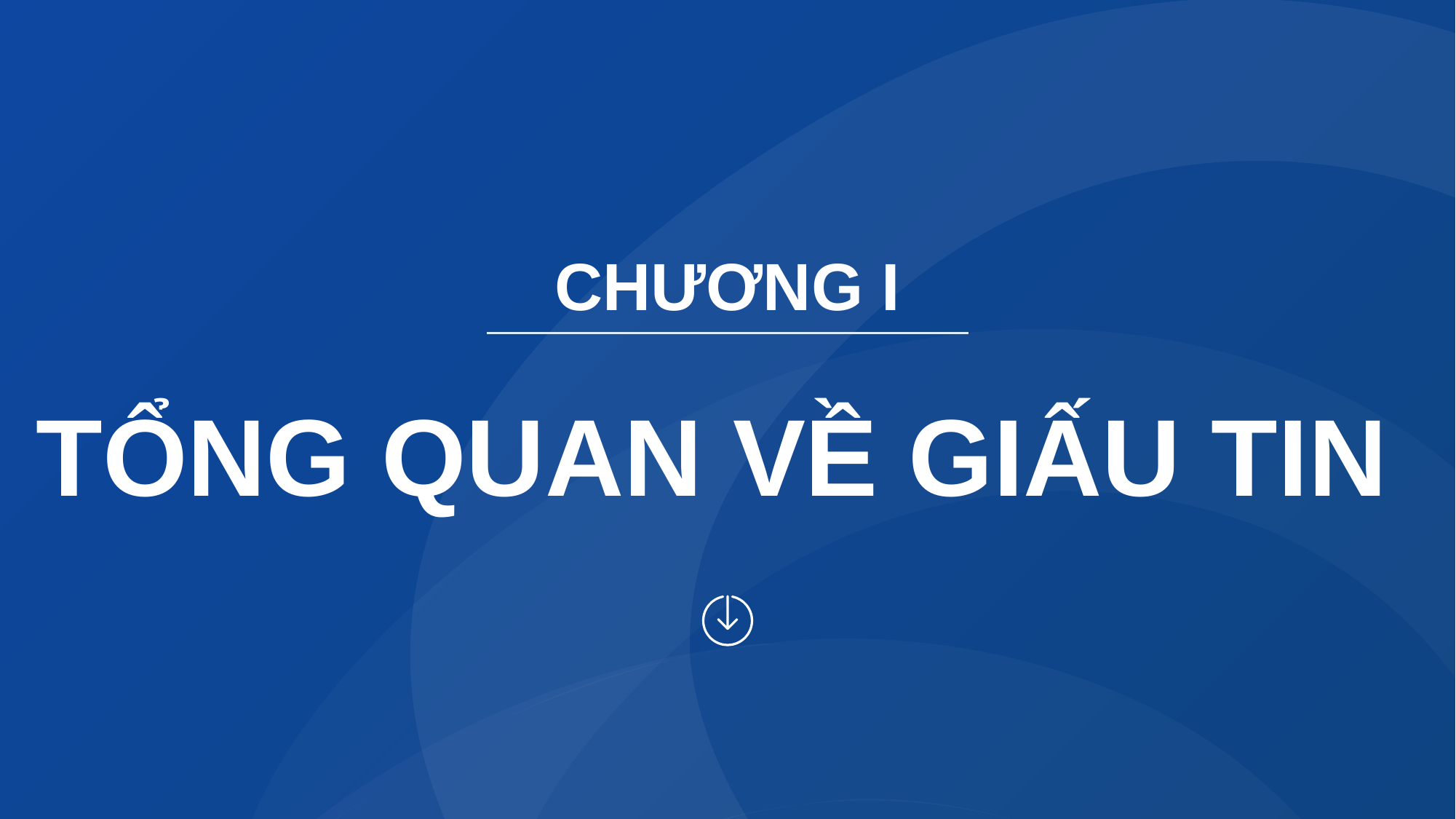

CHƯƠNG I
TỔNG QUAN VỀ GIẤU TIN